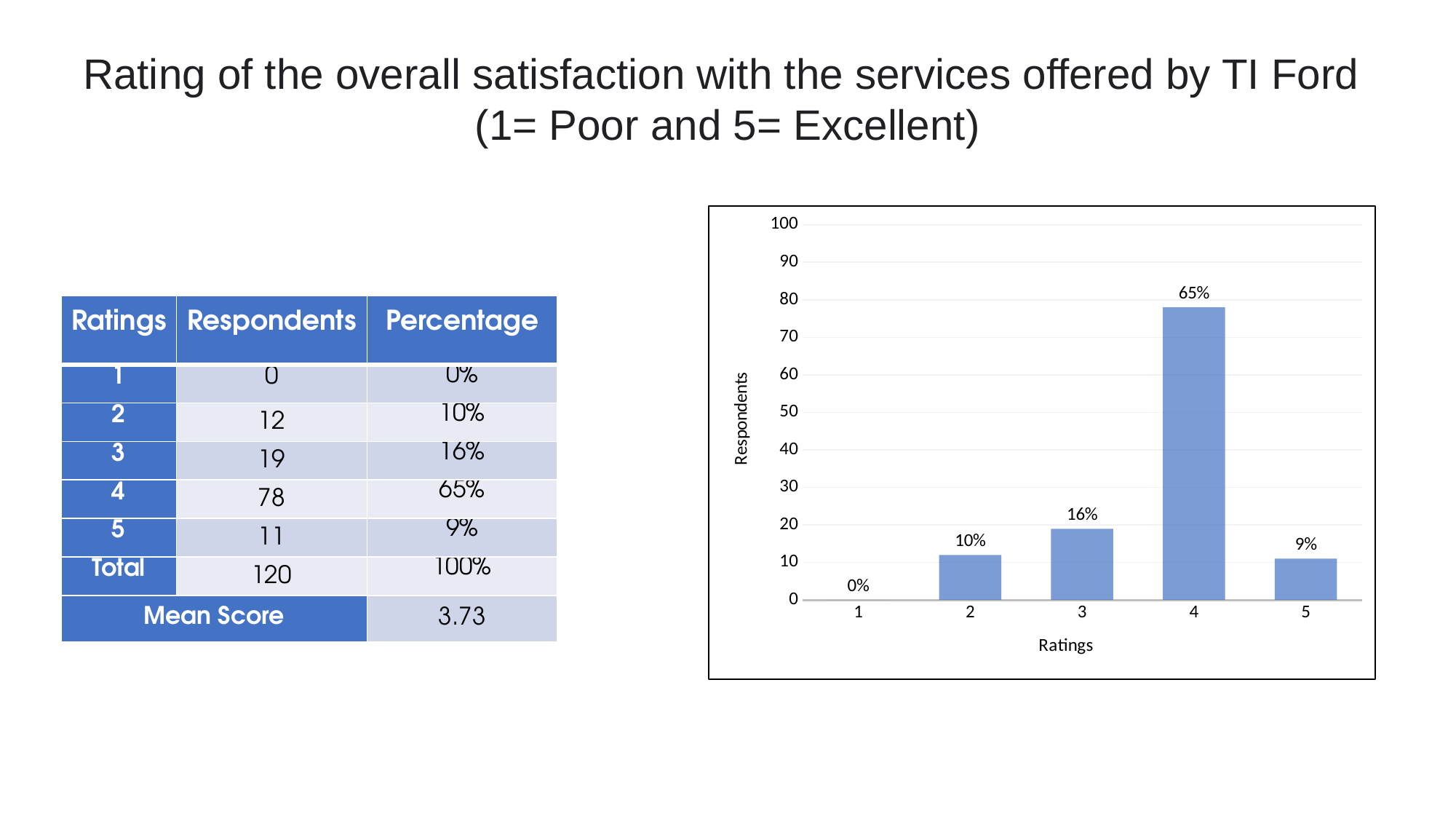

Rating of the overall satisfaction with the services offered by TI Ford
(1= Poor and 5= Excellent)

### Chart

| Category |  |
|---|---|
| 1 | 0.0 |
| 2 | 12.0 |
| 3 | 19.0 |
| 4 | 78.0 |
| 5 | 11.0 |
| Ratings | Respondents | Percentage |
| --- | --- | --- |
| 1 | 0 | 0% |
| 2 | 12 | 10% |
| 3 | 19 | 16% |
| 4 | 78 | 65% |
| 5 | 11 | 9% |
| Total | 120 | 100% |
| Mean Score |  | 3.73 |